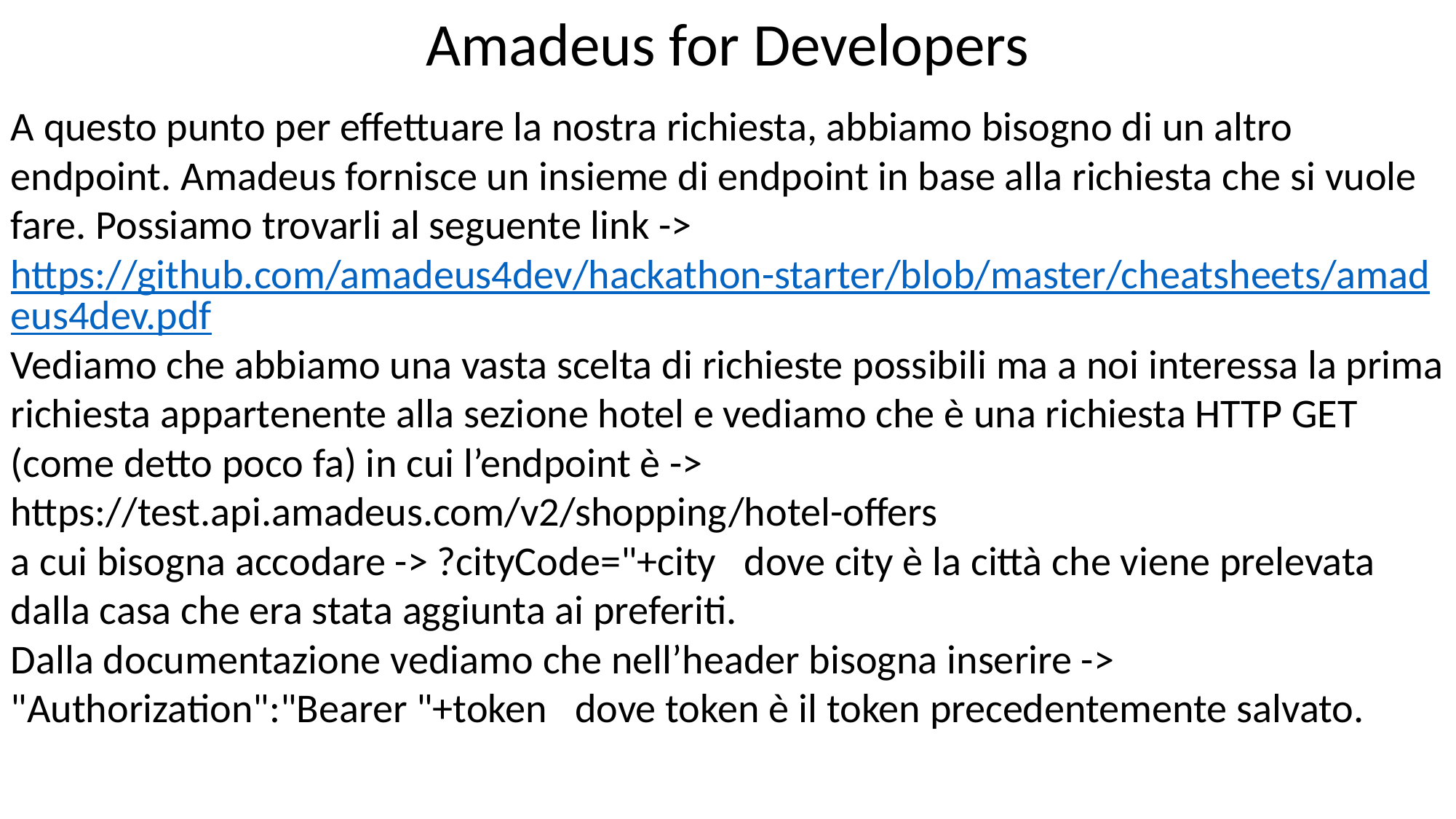

Amadeus for Developers
A questo punto per effettuare la nostra richiesta, abbiamo bisogno di un altro endpoint. Amadeus fornisce un insieme di endpoint in base alla richiesta che si vuole fare. Possiamo trovarli al seguente link -> https://github.com/amadeus4dev/hackathon-starter/blob/master/cheatsheets/amadeus4dev.pdf
Vediamo che abbiamo una vasta scelta di richieste possibili ma a noi interessa la prima richiesta appartenente alla sezione hotel e vediamo che è una richiesta HTTP GET (come detto poco fa) in cui l’endpoint è ->
https://test.api.amadeus.com/v2/shopping/hotel-offers
a cui bisogna accodare -> ?cityCode="+city   dove city è la città che viene prelevata dalla casa che era stata aggiunta ai preferiti.
Dalla documentazione vediamo che nell’header bisogna inserire -> "Authorization":"Bearer "+token   dove token è il token precedentemente salvato.